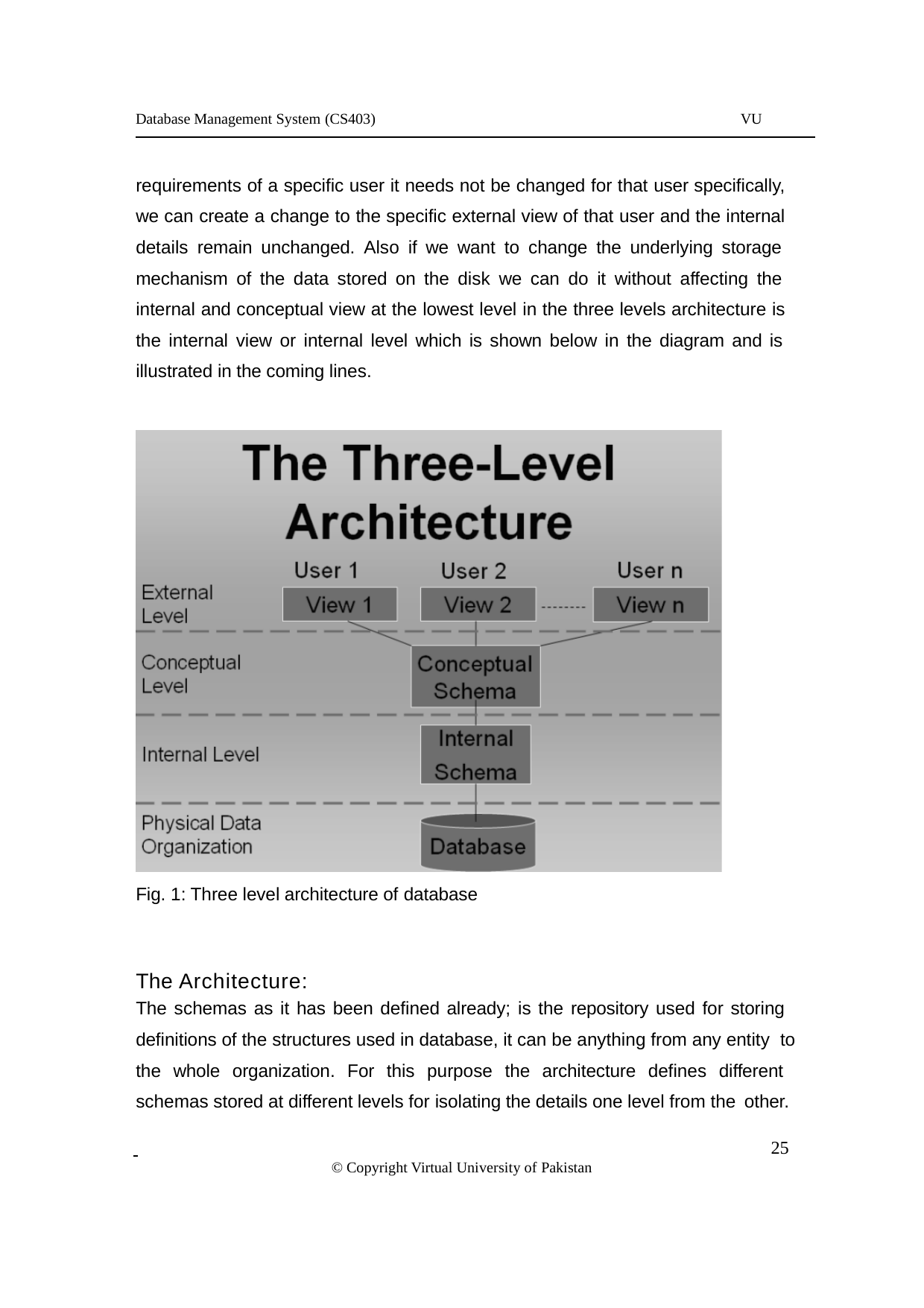

Database Management System (CS403)
VU

requirements of a specific user it needs not be changed for that user specifically,  we can create a change to the specific external view of that user and the internal  details remain unchanged. Also if we want to change the underlying storage  mechanism of the data stored on the disk we can do it without affecting the  internal and conceptual view at the lowest level in the three levels architecture is  the internal view or internal level which is shown below in the diagram and is  illustrated in the coming lines.

Fig. 1: Three level architecture of database
The Architecture:
The schemas as it has been defined already; is the repository used for storing
definitions of the structures used in database, it can be anything from any entity  to the whole organization. For this purpose the architecture defines different  schemas stored at different levels for isolating the details one level from the other.
 	 25
© Copyright Virtual University of Pakistan